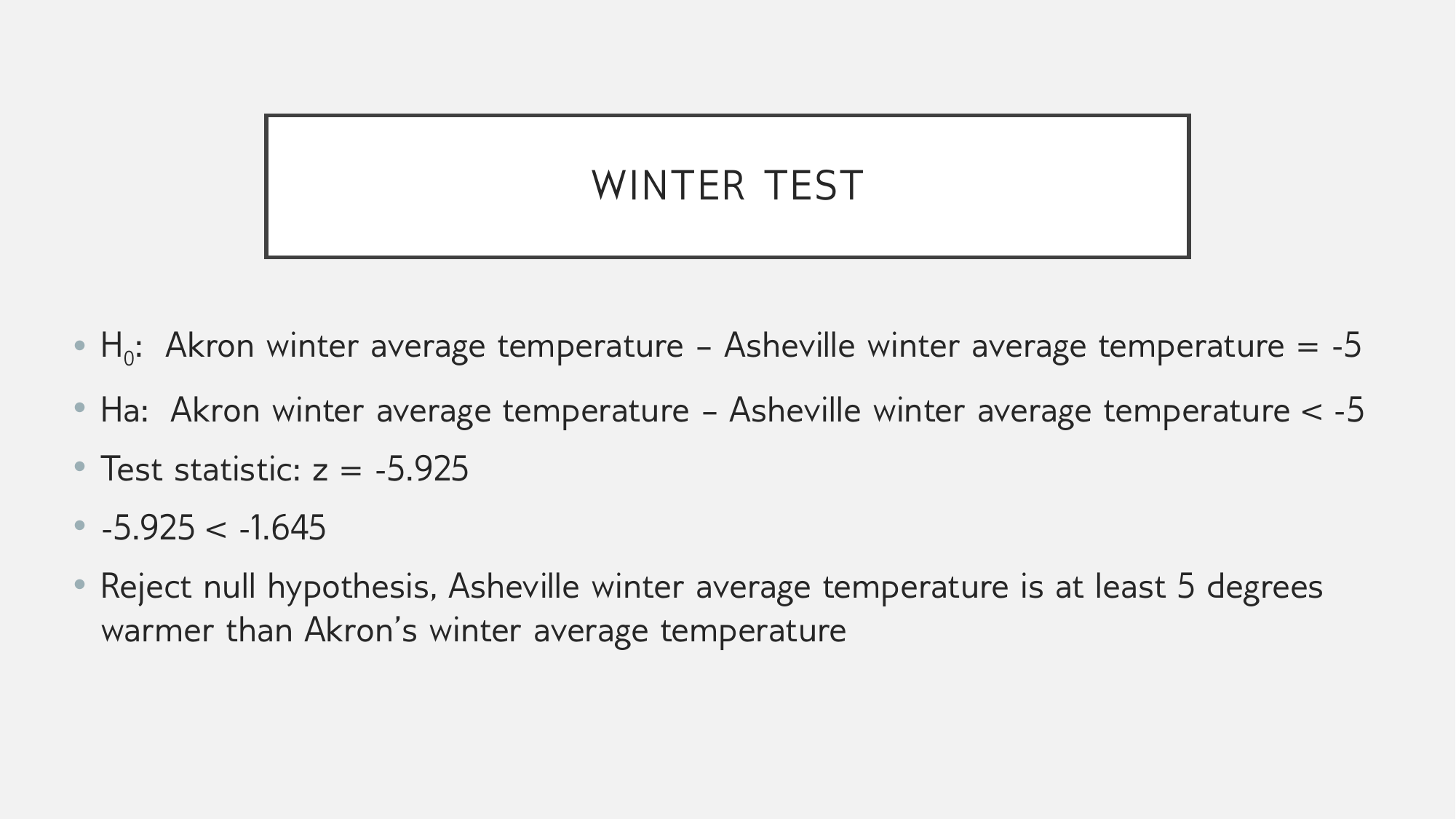

# Winter test
H0:  Akron winter average temperature – Asheville winter average temperature = -5
Ha:  Akron winter average temperature – Asheville winter average temperature < -5
Test statistic: z = -5.925
-5.925 < -1.645
Reject null hypothesis, Asheville winter average temperature is at least 5 degrees warmer than Akron’s winter average temperature